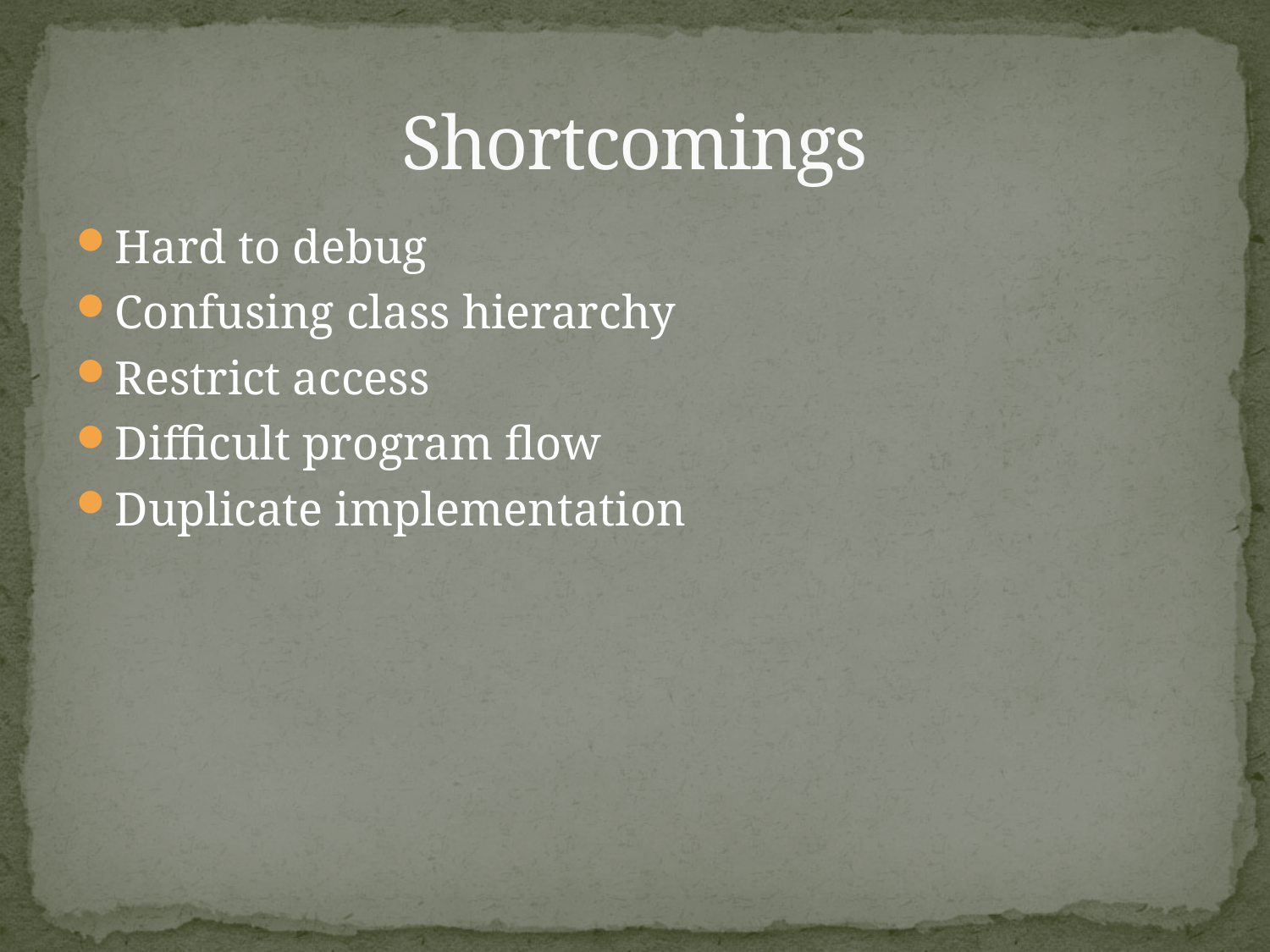

# Shortcomings
Hard to debug
Confusing class hierarchy
Restrict access
Difficult program flow
Duplicate implementation